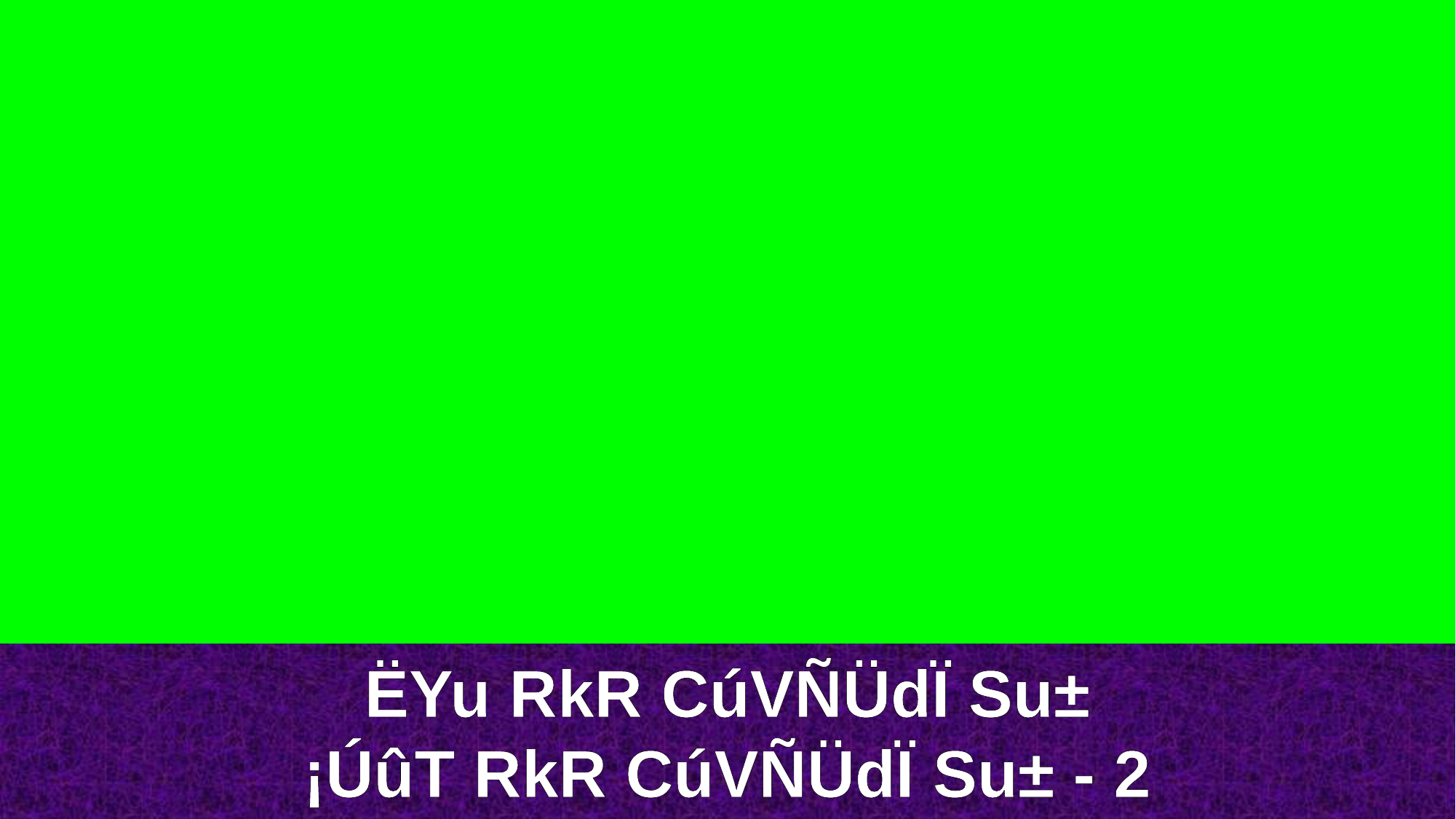

ËYu RkR CúVÑÜdÏ Su±
¡ÚûT RkR CúVÑÜdÏ Su± - 2